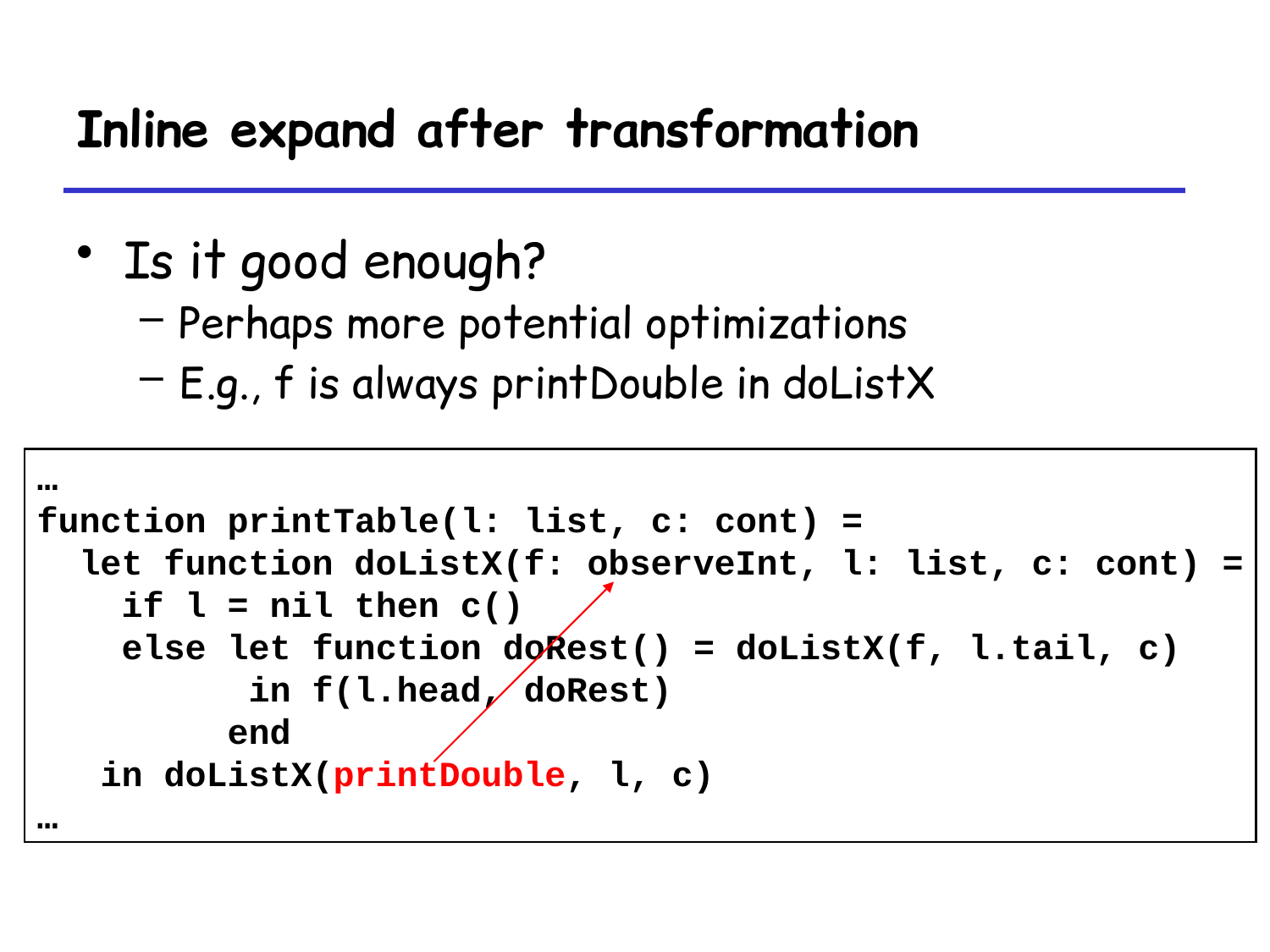

# Inline expand after transformation
Is it good enough?
Perhaps more potential optimizations
E.g., f is always printDouble in doListX

…
function printTable(l: list, c: cont) =
  let function doListX(f: observeInt, l: list, c: cont) =
    if l = nil then c()
    else let function doRest() = doListX(f, l.tail, c)
          in f(l.head, doRest)
         end
   in doListX(printDouble, l, c)
…
25